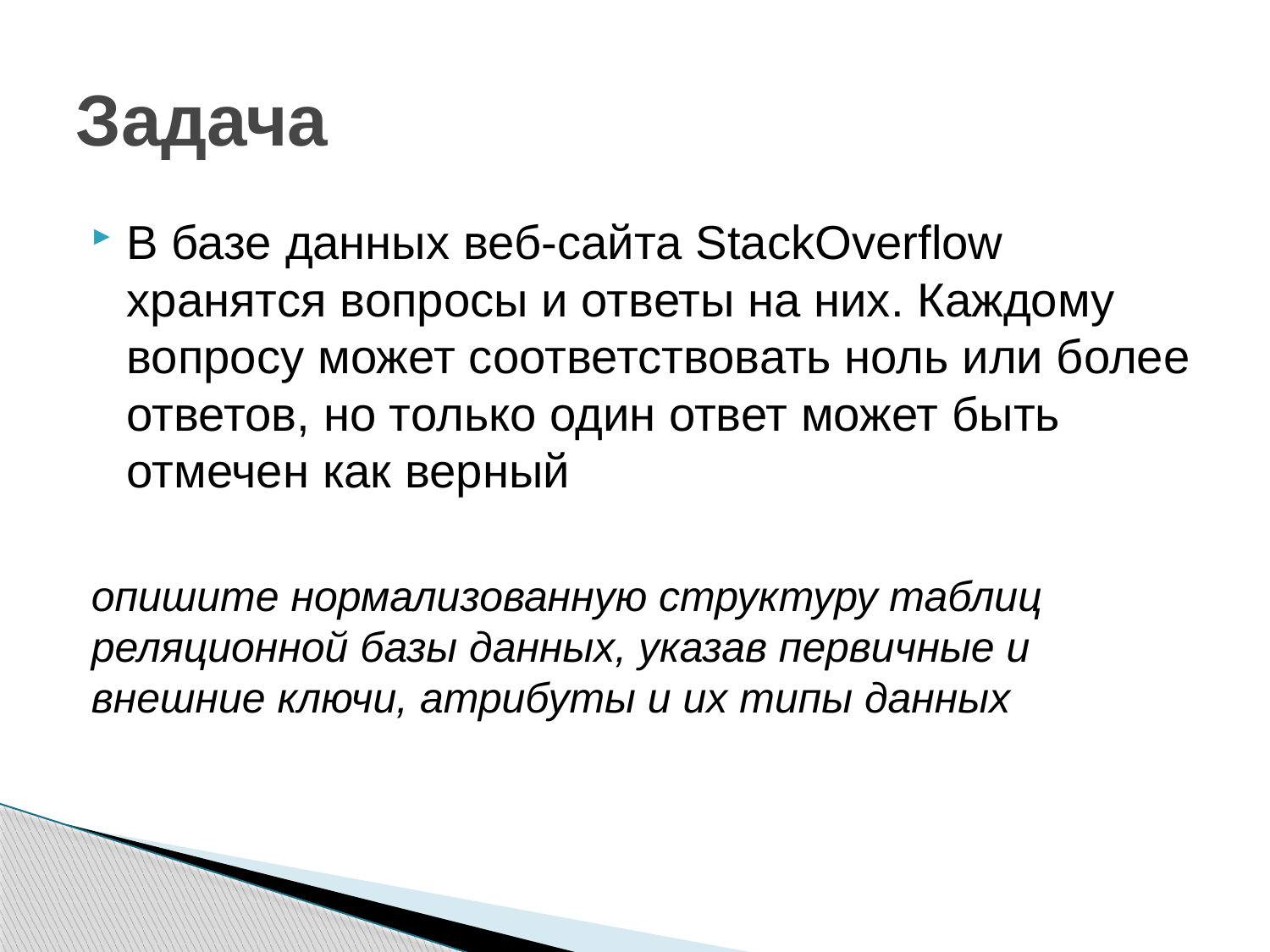

# Задача
В базе данных веб-сайта StackOverflow хранятся вопросы и ответы на них. Каждому вопросу может соответствовать ноль или более ответов, но только один ответ может быть отмечен как верный

опишите нормализованную структуру таблиц реляционной базы данных, указав первичные и внешние ключи, атрибуты и их типы данных